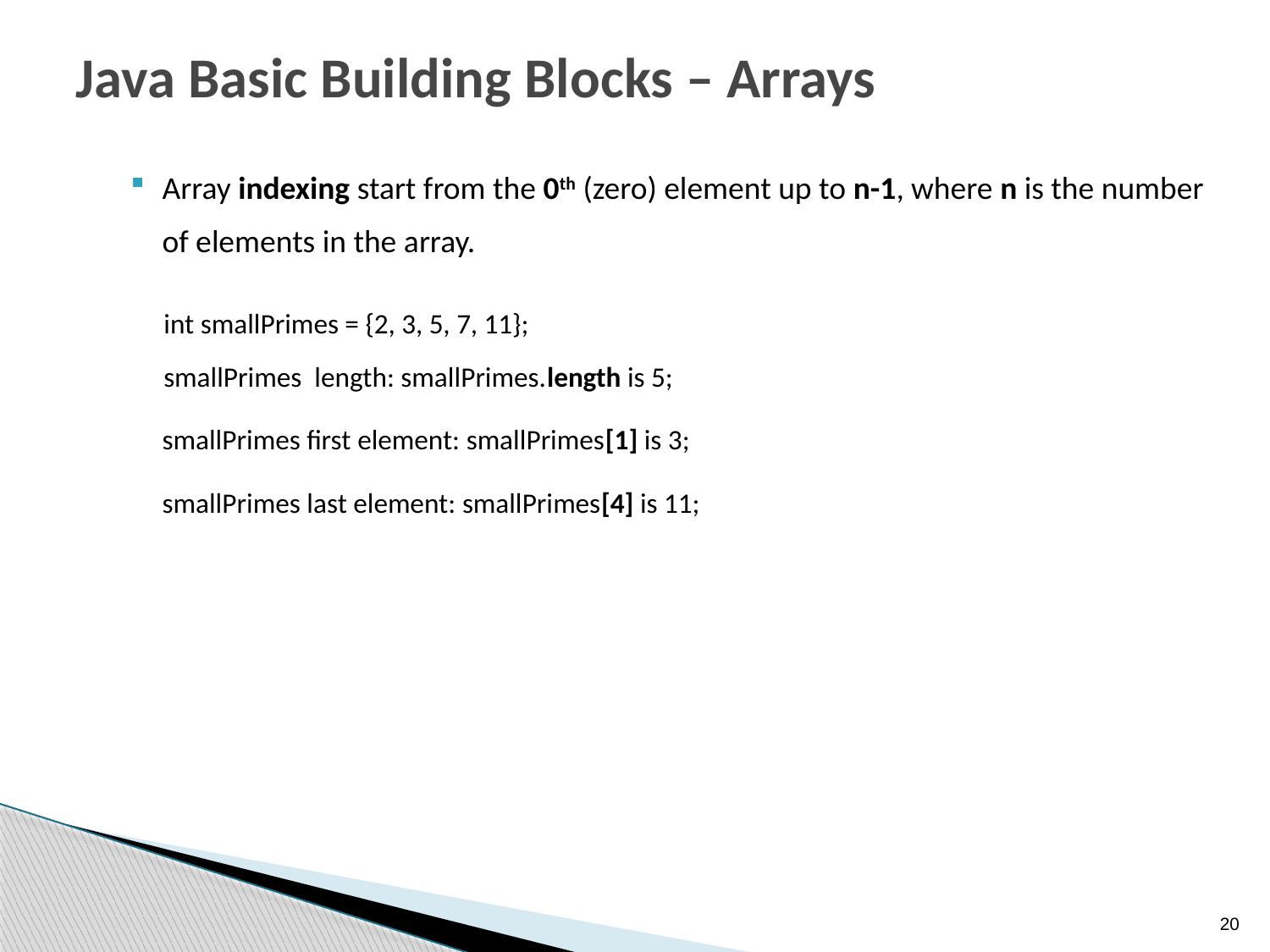

# Java Basic Building Blocks – Arrays
Array indexing start from the 0th (zero) element up to n-1, where n is the number of elements in the array.

int smallPrimes = {2, 3, 5, 7, 11};
smallPrimes  length: smallPrimes.length is 5;
	smallPrimes first element: smallPrimes[1] is 3;
	smallPrimes last element: smallPrimes[4] is 11;

20